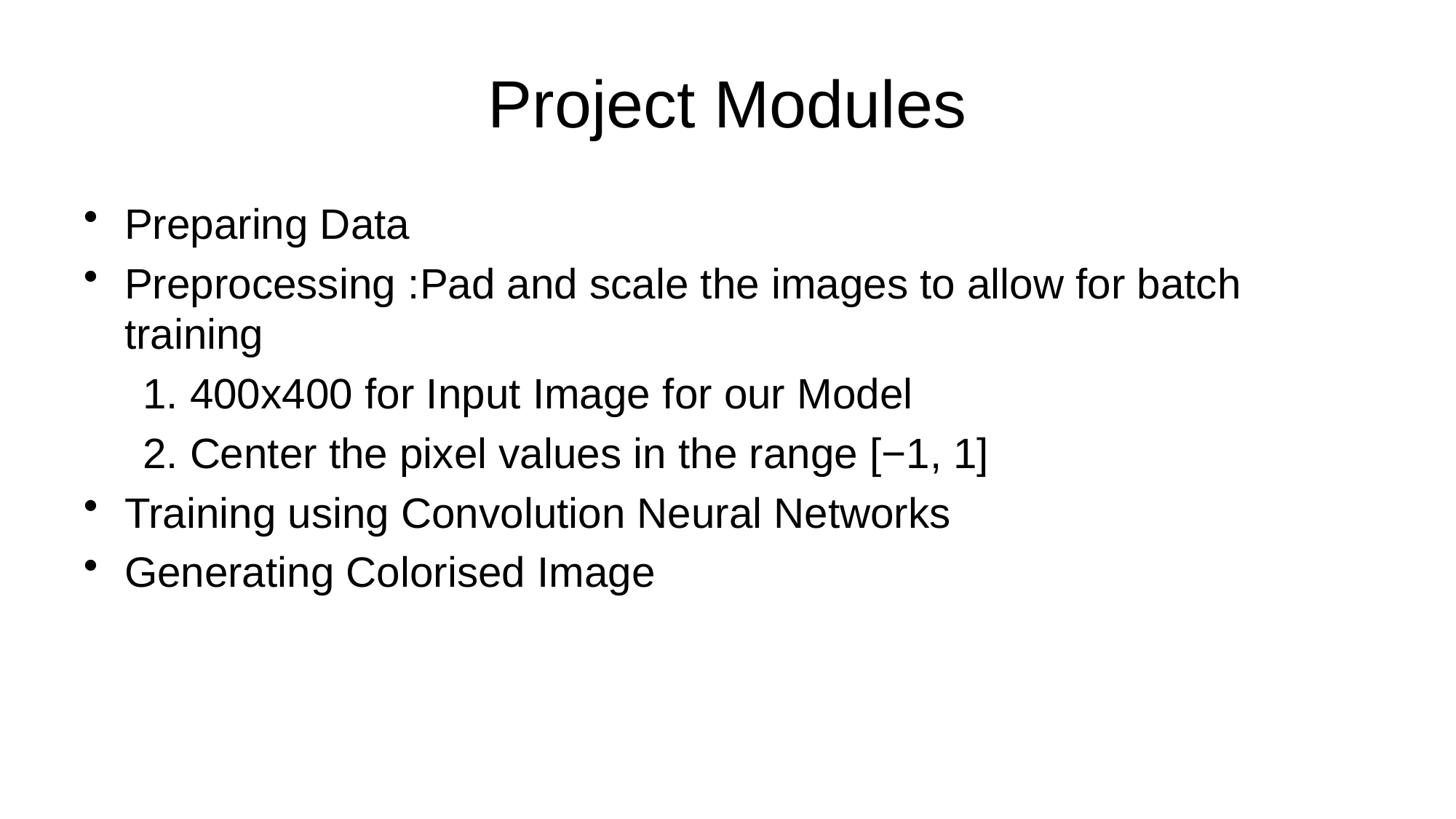

# Project Modules
Preparing Data
Preprocessing :Pad and scale the images to allow for batch training
     1. 400x400 for Input Image for our Model
     2. Center the pixel values in the range [−1, 1]
Training using Convolution Neural Networks
Generating Colorised Image